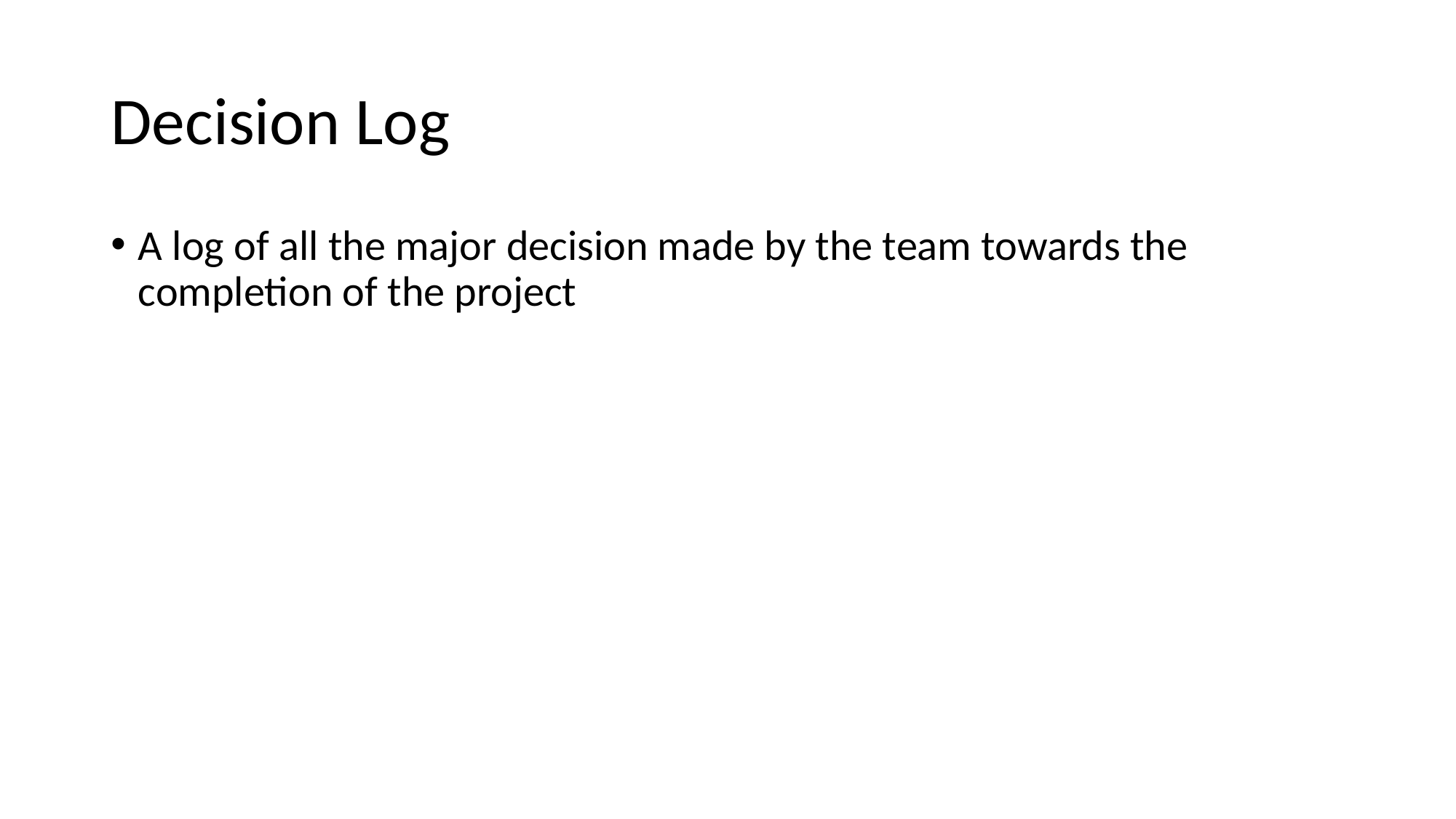

# Decision Log
A log of all the major decision made by the team towards the completion of the project